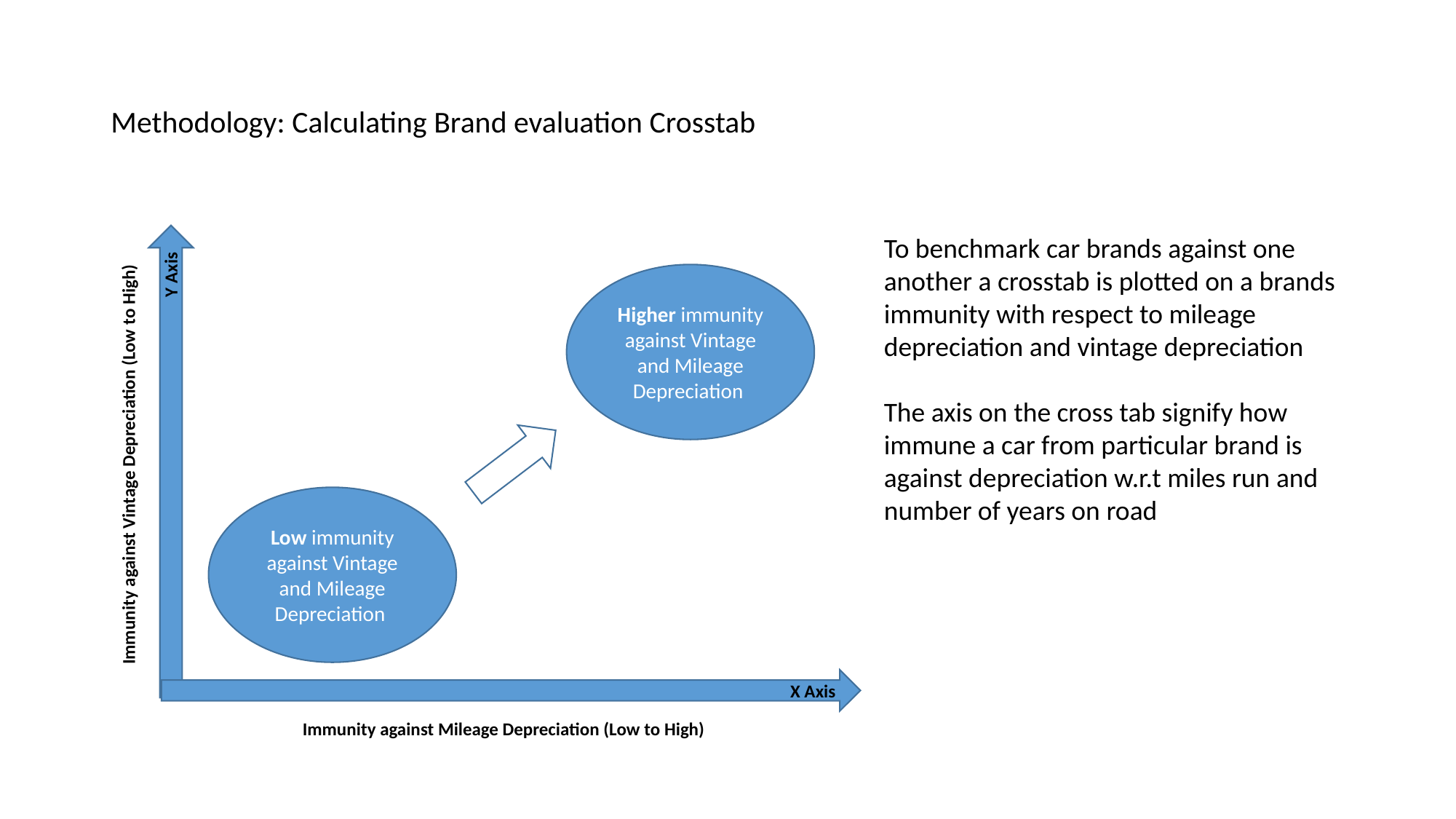

# Methodology: Calculating Brand evaluation Crosstab

Y Axis
Higher immunity against Vintage and Mileage Depreciation

Immunity against Vintage Depreciation (Low to High)
Low immunity against Vintage and Mileage Depreciation
X Axis
Immunity against Mileage Depreciation (Low to High)
To benchmark car brands against one another a crosstab is plotted on a brands immunity with respect to mileage depreciation and vintage depreciation

The axis on the cross tab signify how immune a car from particular brand is against depreciation w.r.t miles run and number of years on road